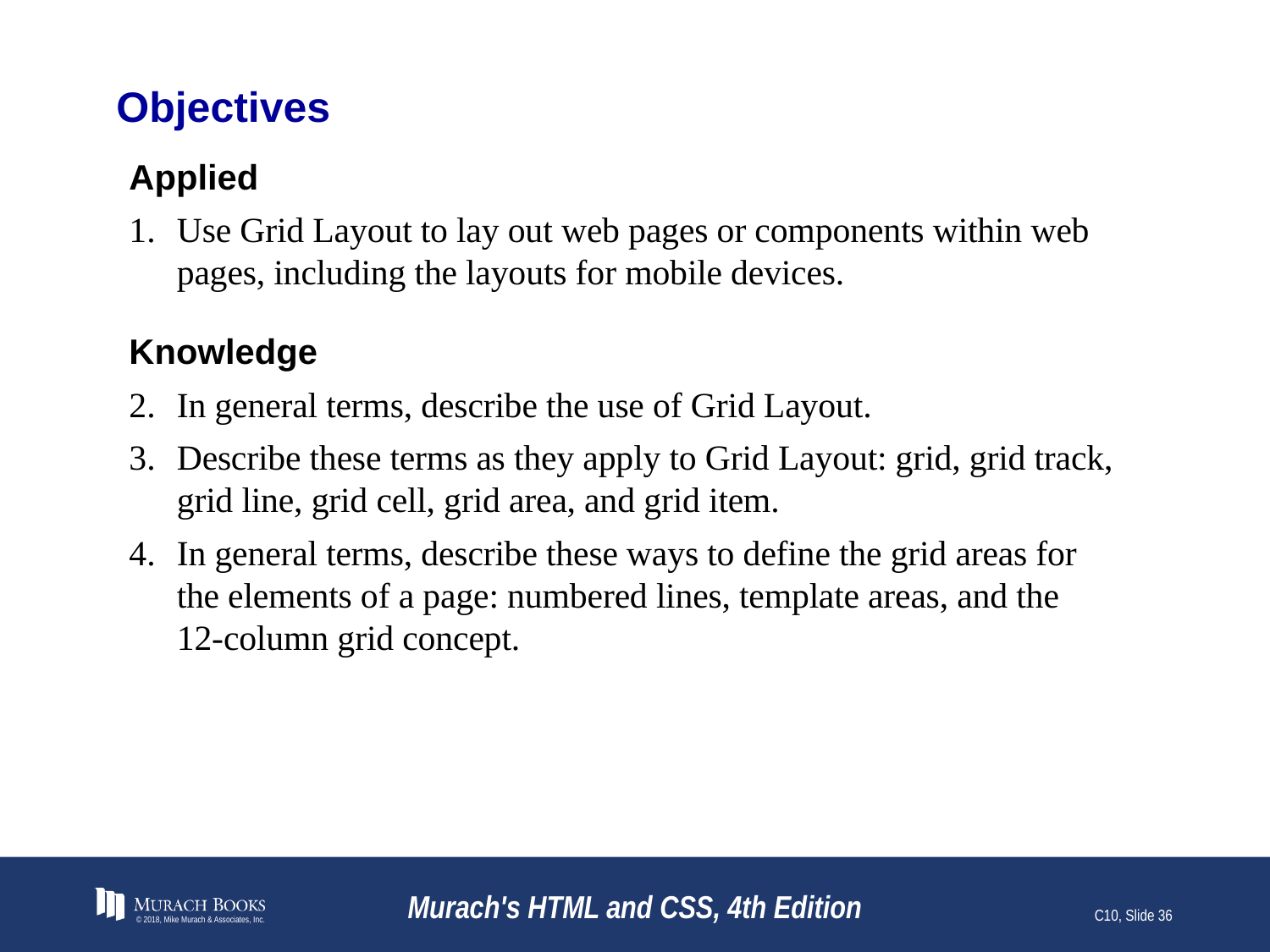

# Objectives
Applied
Use Grid Layout to lay out web pages or components within web pages, including the layouts for mobile devices.
Knowledge
In general terms, describe the use of Grid Layout.
Describe these terms as they apply to Grid Layout: grid, grid track, grid line, grid cell, grid area, and grid item.
In general terms, describe these ways to define the grid areas for the elements of a page: numbered lines, template areas, and the 12-column grid concept.

© 2018, Mike Murach & Associates, Inc.
Murach's HTML and CSS, 4th Edition

C10, Slide 36